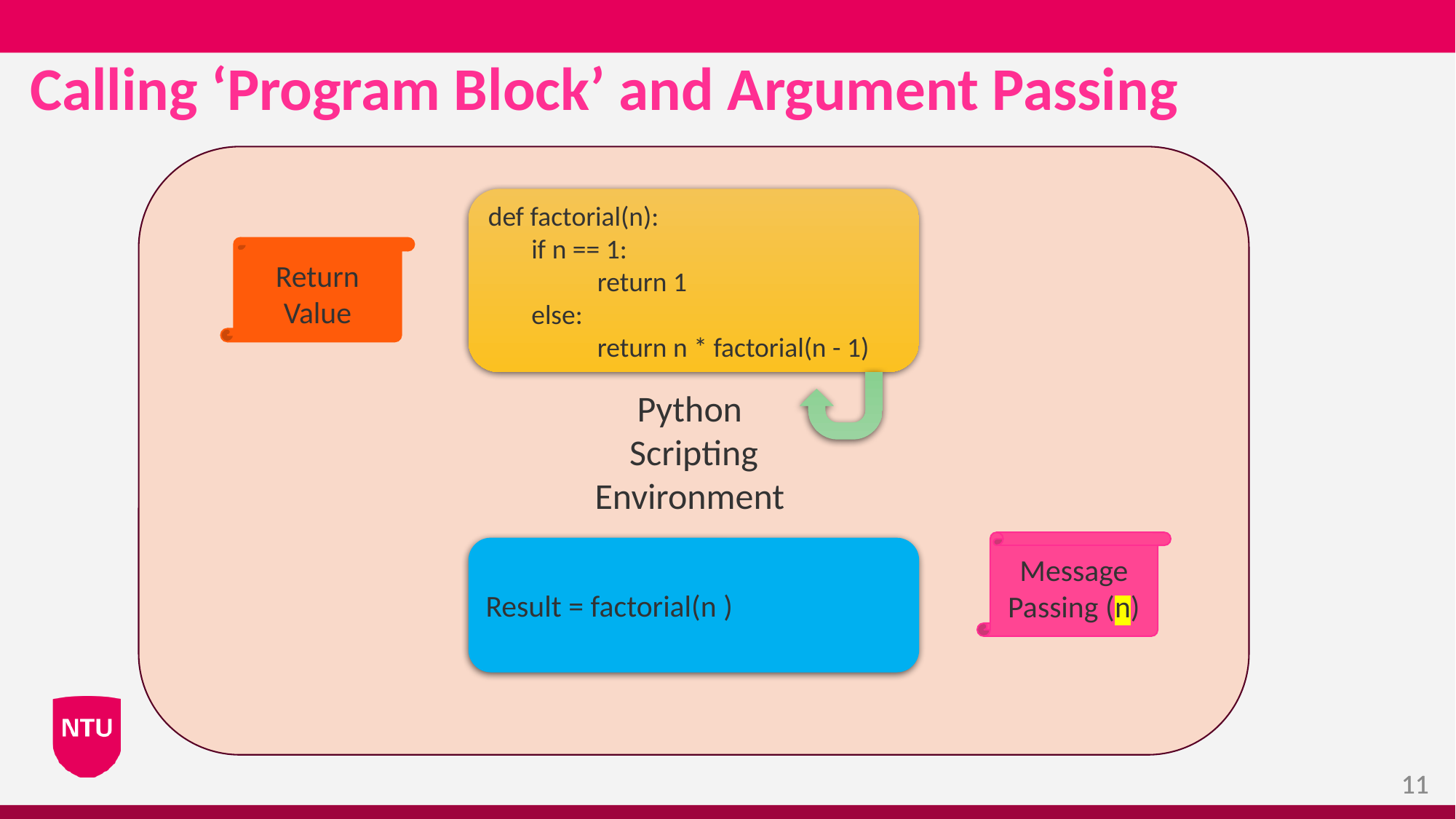

# Calling ‘Program Block’ and Argument Passing

Python
Scripting
Environment

def factorial(n):
       if n == 1:
	return 1
       else:
	return n * factorial(n - 1)
Return Value

Message Passing (n)

Result = factorial(n )